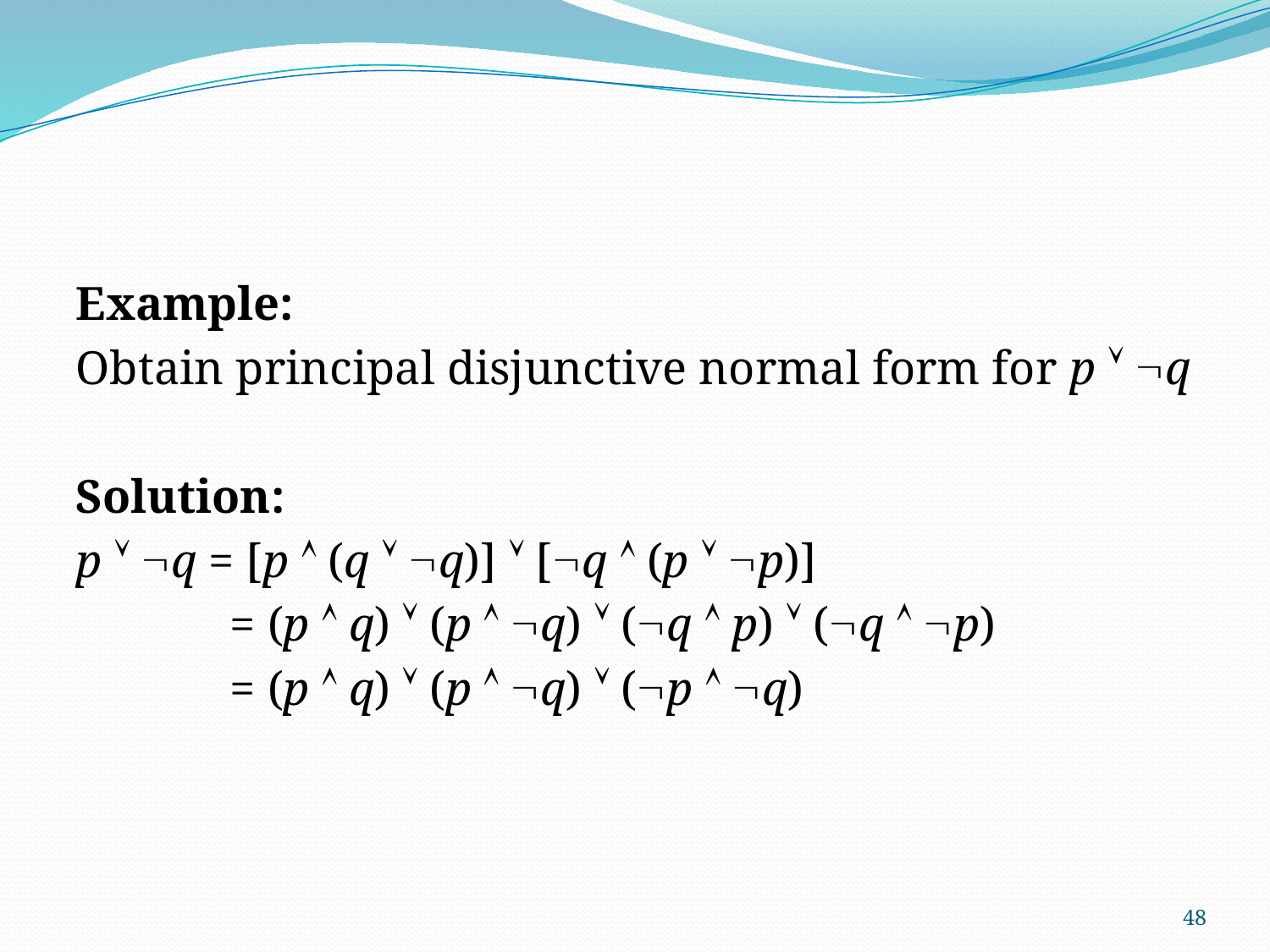

Example:
Obtain principal disjunctive normal form for p ∨ ¬q

Solution:
p ∨ ¬q = [p ∧ (q ∨ ¬q)] ∨ [¬q ∧ (p ∨ ¬p)]
             = (p ∧ q) ∨ (p ∧ ¬q) ∨ (¬q ∧ p) ∨ (¬q ∧ ¬p)
             = (p ∧ q) ∨ (p ∧ ¬q) ∨ (¬p ∧ ¬q)

48